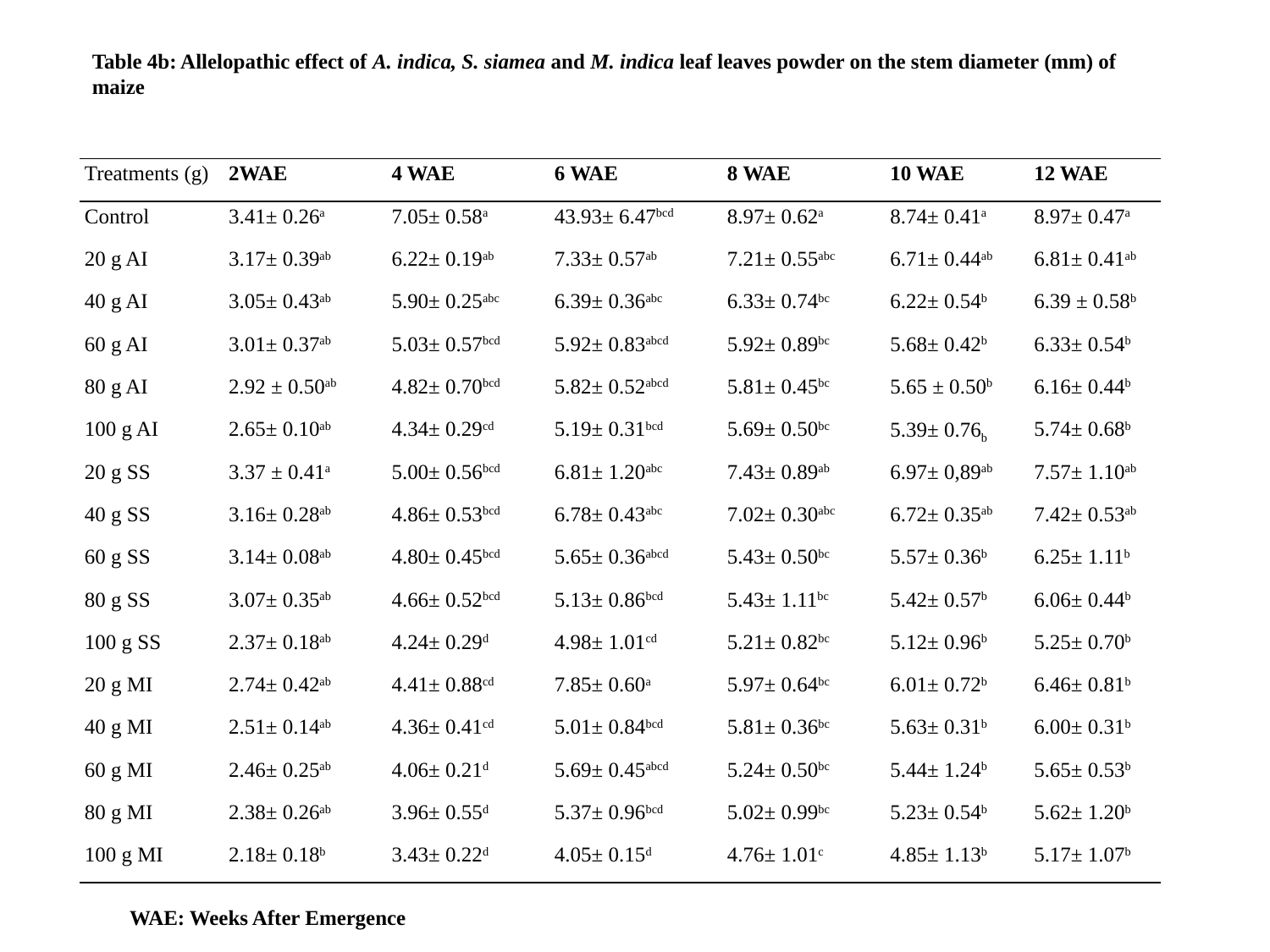

Table 4b: Allelopathic effect of A. indica, S. siamea and M. indica leaf leaves powder on the stem diameter (mm) of maize

| Treatments (g) | 2WAE | 4 WAE | 6 WAE | 8 WAE | 10 WAE | 12 WAE |
| --- | --- | --- | --- | --- | --- | --- |
| Control | 3.41± 0.26a | 7.05± 0.58a | 43.93± 6.47bcd | 8.97± 0.62a | 8.74± 0.41a | 8.97± 0.47a |
| 20 g AI | 3.17± 0.39ab | 6.22± 0.19ab | 7.33± 0.57ab | 7.21± 0.55abc | 6.71± 0.44ab | 6.81± 0.41ab |
| 40 g AI | 3.05± 0.43ab | 5.90± 0.25abc | 6.39± 0.36abc | 6.33± 0.74bc | 6.22± 0.54b | 6.39 ± 0.58b |
| 60 g AI | 3.01± 0.37ab | 5.03± 0.57bcd | 5.92± 0.83abcd | 5.92± 0.89bc | 5.68± 0.42b | 6.33± 0.54b |
| 80 g AI | 2.92 ± 0.50ab | 4.82± 0.70bcd | 5.82± 0.52abcd | 5.81± 0.45bc | 5.65 ± 0.50b | 6.16± 0.44b |
| 100 g AI | 2.65± 0.10ab | 4.34± 0.29cd | 5.19± 0.31bcd | 5.69± 0.50bc | 5.39± 0.76b | 5.74± 0.68b |
| 20 g SS | 3.37 ± 0.41a | 5.00± 0.56bcd | 6.81± 1.20abc | 7.43± 0.89ab | 6.97± 0,89ab | 7.57± 1.10ab |
| 40 g SS | 3.16± 0.28ab | 4.86± 0.53bcd | 6.78± 0.43abc | 7.02± 0.30abc | 6.72± 0.35ab | 7.42± 0.53ab |
| 60 g SS | 3.14± 0.08ab | 4.80± 0.45bcd | 5.65± 0.36abcd | 5.43± 0.50bc | 5.57± 0.36b | 6.25± 1.11b |
| 80 g SS | 3.07± 0.35ab | 4.66± 0.52bcd | 5.13± 0.86bcd | 5.43± 1.11bc | 5.42± 0.57b | 6.06± 0.44b |
| 100 g SS | 2.37± 0.18ab | 4.24± 0.29d | 4.98± 1.01cd | 5.21± 0.82bc | 5.12± 0.96b | 5.25± 0.70b |
| 20 g MI | 2.74± 0.42ab | 4.41± 0.88cd | 7.85± 0.60a | 5.97± 0.64bc | 6.01± 0.72b | 6.46± 0.81b |
| 40 g MI | 2.51± 0.14ab | 4.36± 0.41cd | 5.01± 0.84bcd | 5.81± 0.36bc | 5.63± 0.31b | 6.00± 0.31b |
| 60 g MI | 2.46± 0.25ab | 4.06± 0.21d | 5.69± 0.45abcd | 5.24± 0.50bc | 5.44± 1.24b | 5.65± 0.53b |
| 80 g MI | 2.38± 0.26ab | 3.96± 0.55d | 5.37± 0.96bcd | 5.02± 0.99bc | 5.23± 0.54b | 5.62± 1.20b |
| 100 g MI | 2.18± 0.18b | 3.43± 0.22d | 4.05± 0.15d | 4.76± 1.01c | 4.85± 1.13b | 5.17± 1.07b |
WAE: Weeks After Emergence